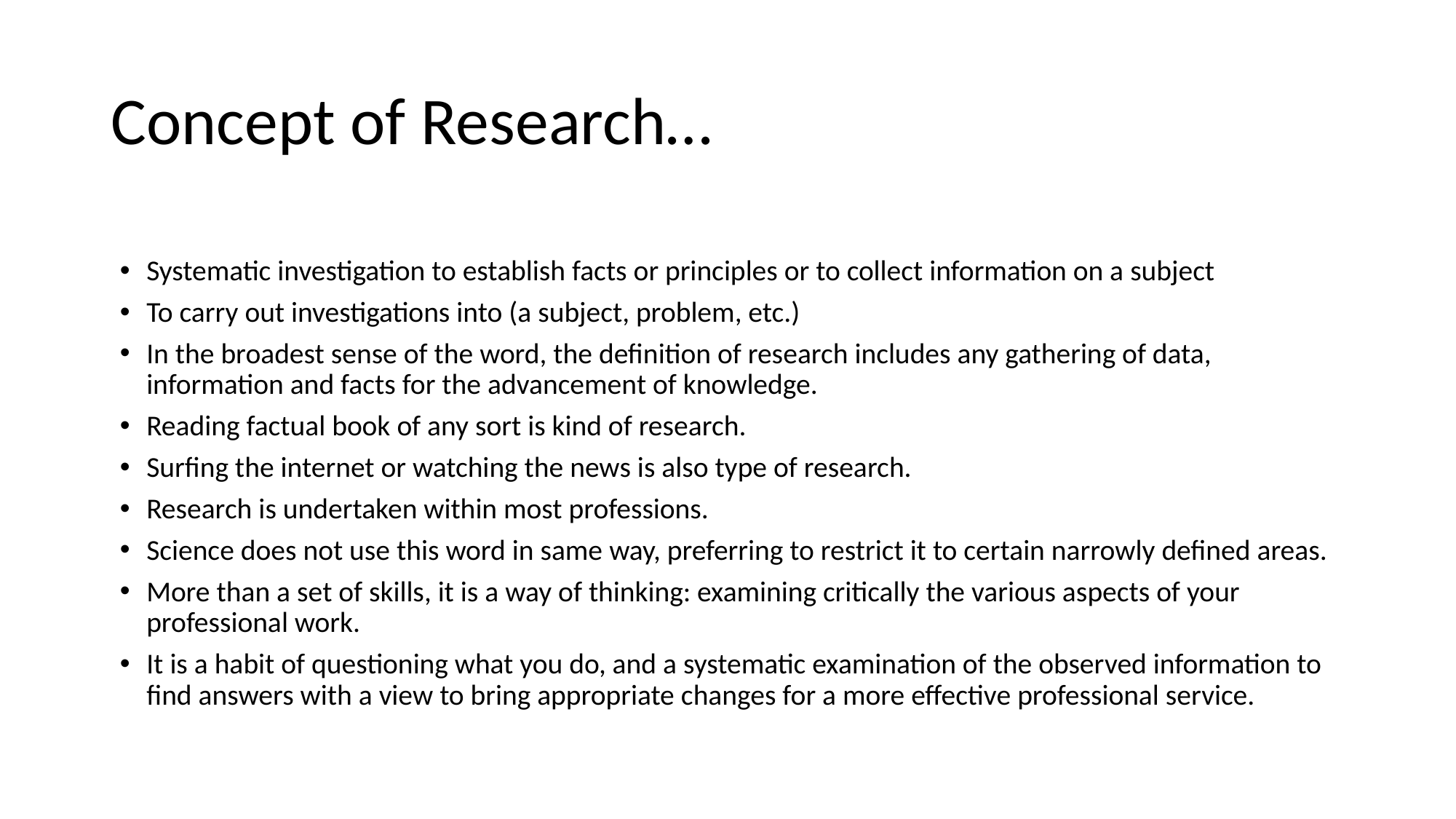

# Concept of Research…
Systematic investigation to establish facts or principles or to collect information on a subject
To carry out investigations into (a subject, problem, etc.)
In the broadest sense of the word, the definition of research includes any gathering of data, information and facts for the advancement of knowledge.
Reading factual book of any sort is kind of research.
Surfing the internet or watching the news is also type of research.
Research is undertaken within most professions.
Science does not use this word in same way, preferring to restrict it to certain narrowly defined areas.
More than a set of skills, it is a way of thinking: examining critically the various aspects of your professional work.
It is a habit of questioning what you do, and a systematic examination of the observed information to find answers with a view to bring appropriate changes for a more effective professional service.